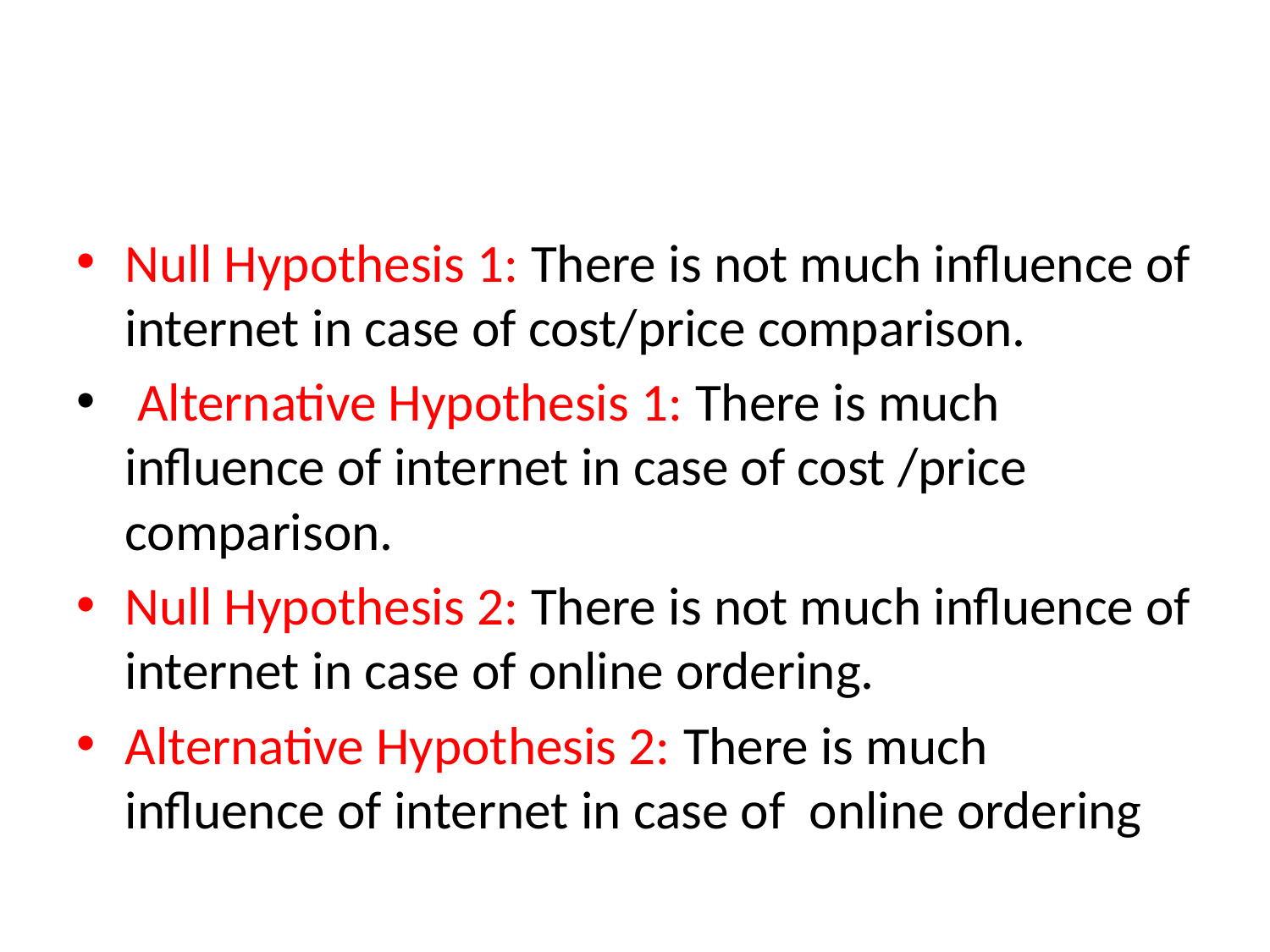

#
Null Hypothesis 1: There is not much influence of internet in case of cost/price comparison.
 Alternative Hypothesis 1: There is much influence of internet in case of cost /price comparison.
Null Hypothesis 2: There is not much influence of internet in case of online ordering.
Alternative Hypothesis 2: There is much influence of internet in case of  online ordering